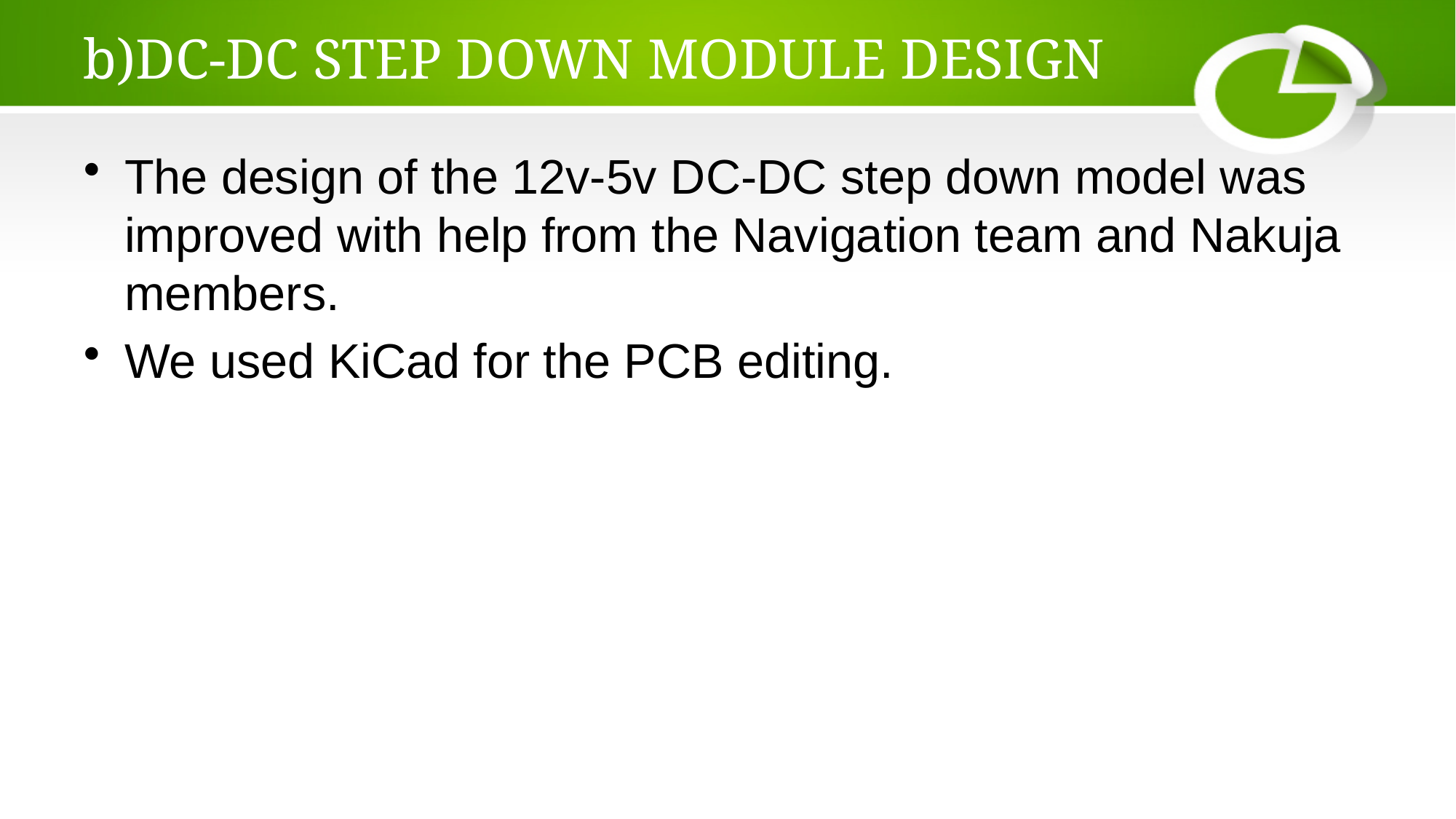

# b)DC-DC STEP DOWN MODULE DESIGN
The design of the 12v-5v DC-DC step down model was improved with help from the Navigation team and Nakuja members.
We used KiCad for the PCB editing.